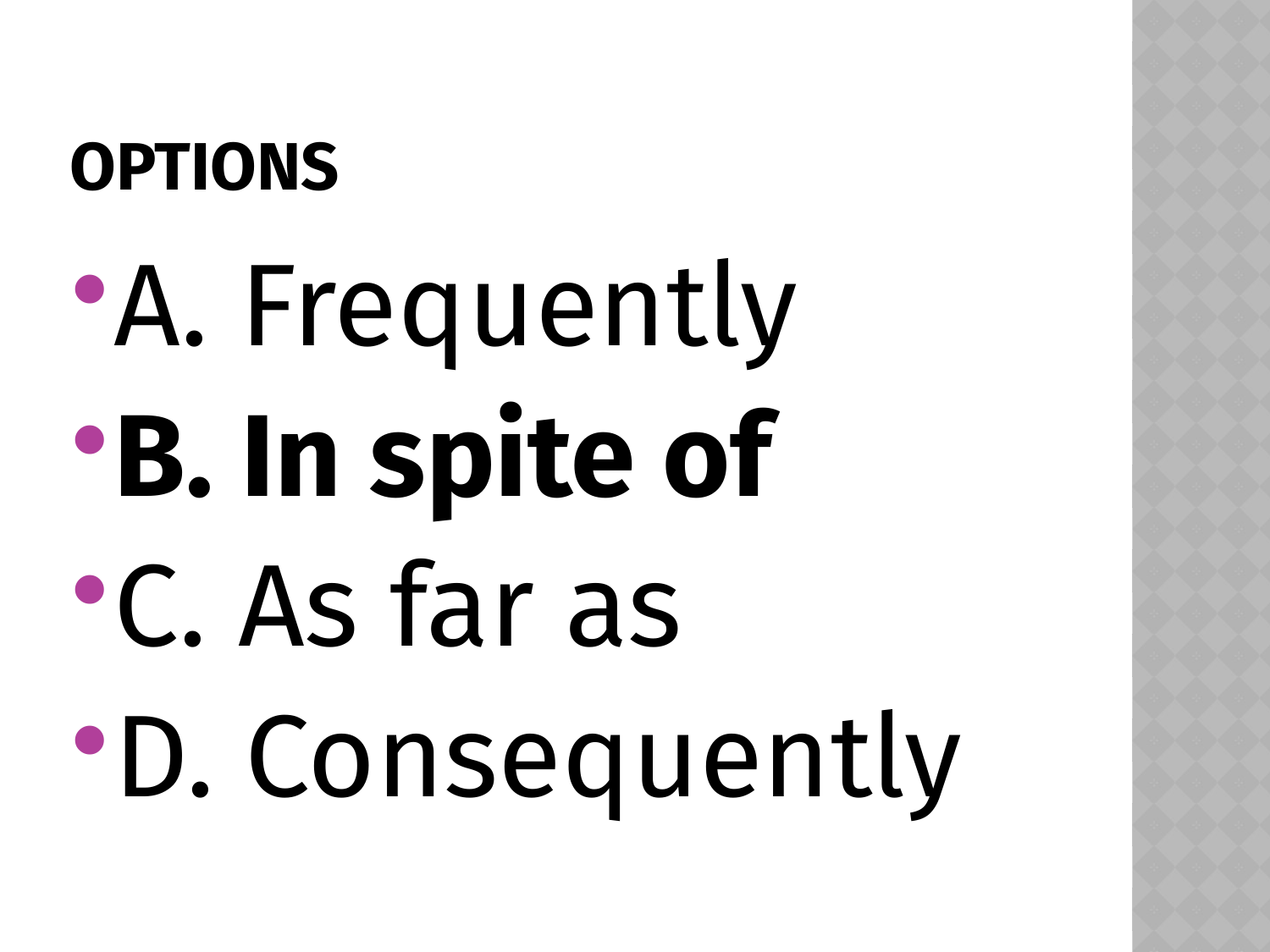

# options
A. Frequently
B. In spite of
C. As far as
D. Consequently